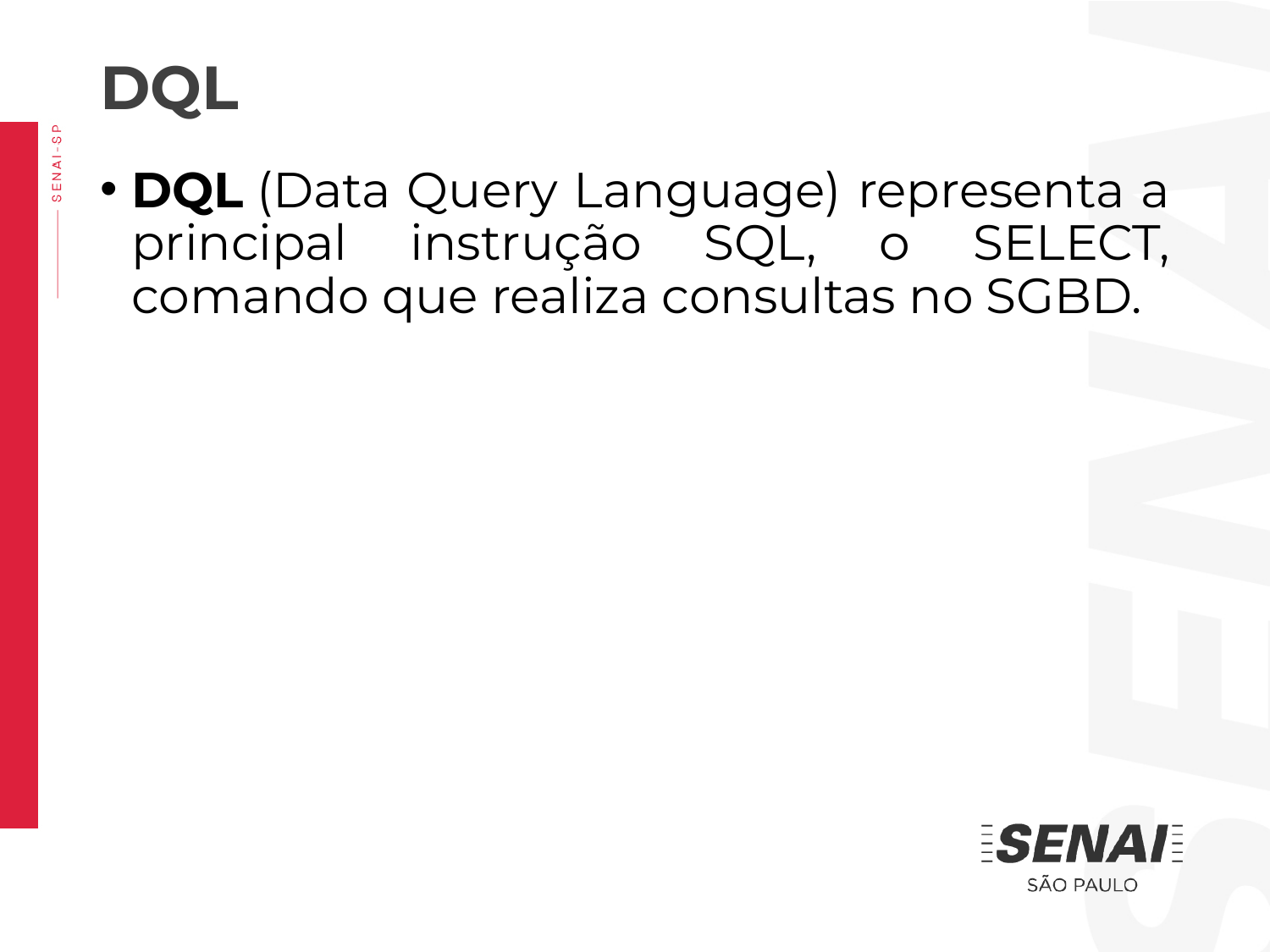

DQL
DQL (Data Query Language) representa a principal instrução SQL, o SELECT, comando que realiza consultas no SGBD.